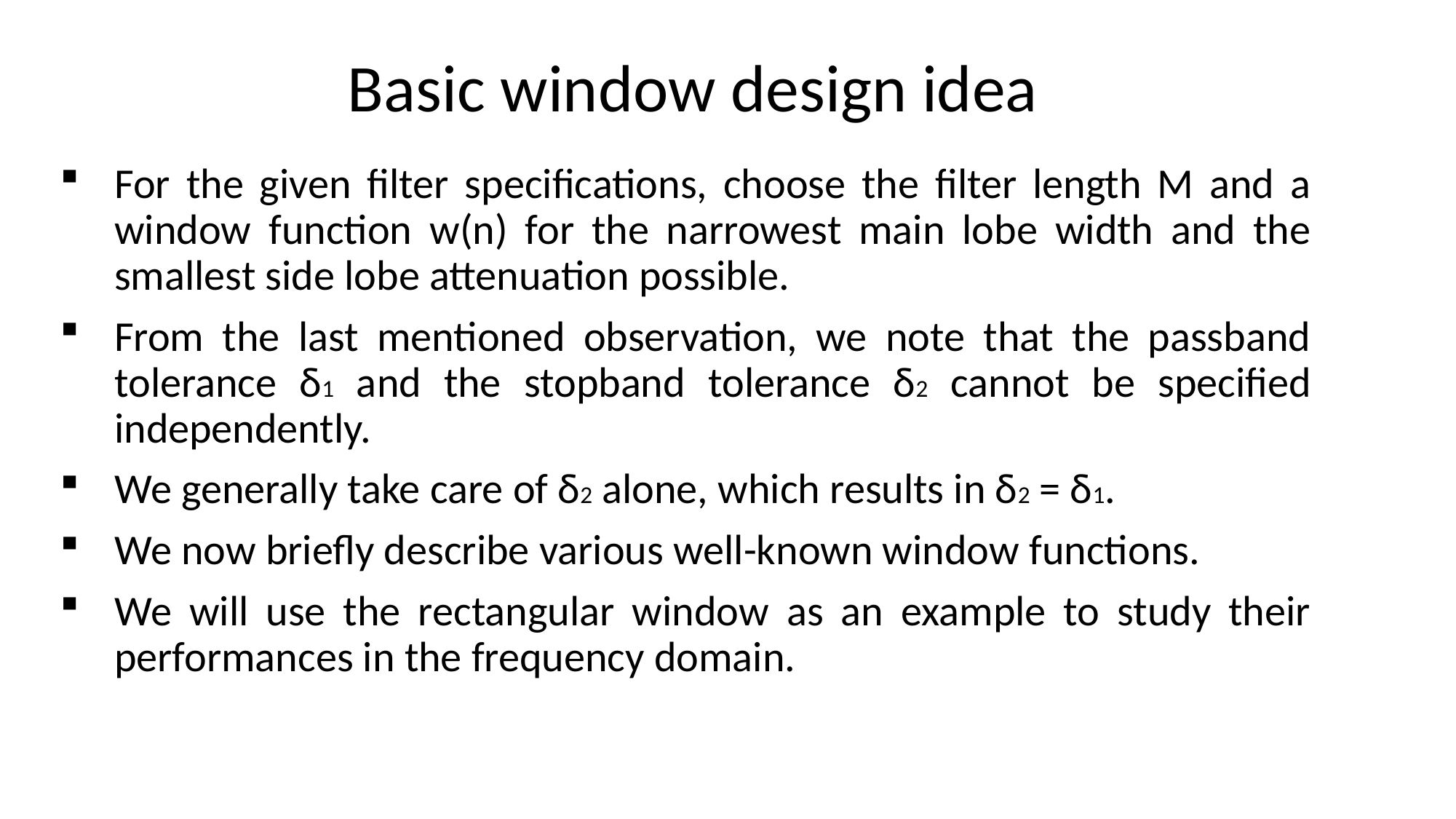

# Basic window design idea
For the given filter specifications, choose the filter length M and a window function w(n) for the narrowest main lobe width and the smallest side lobe attenuation possible.
From the last mentioned observation, we note that the passband tolerance δ1 and the stopband tolerance δ2 cannot be specified independently.
We generally take care of δ2 alone, which results in δ2 = δ1.
We now briefly describe various well-known window functions.
We will use the rectangular window as an example to study their performances in the frequency domain.